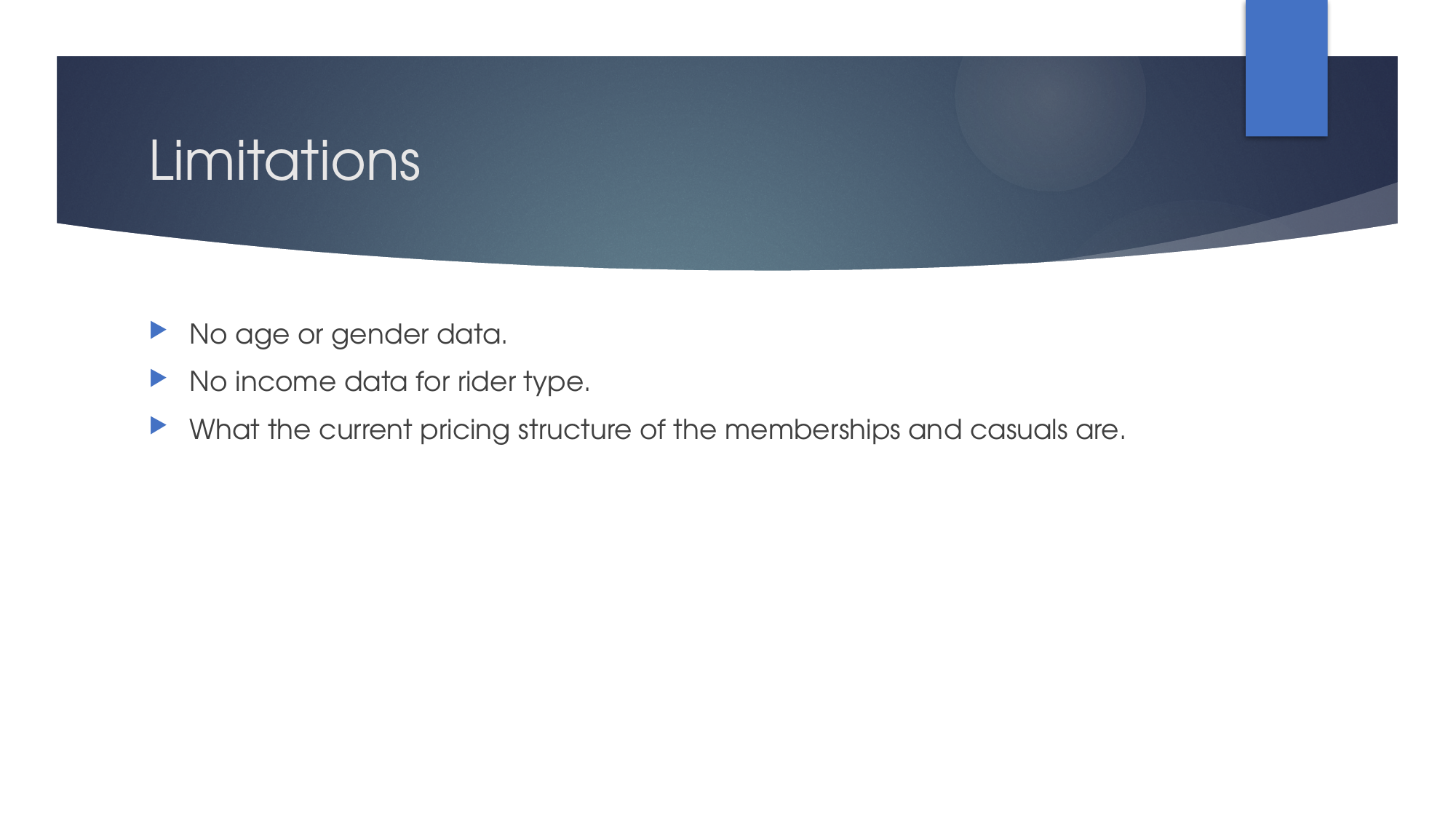

# Limitations
No age or gender data.
No income data for rider type.
What the current pricing structure of the memberships and casuals are.